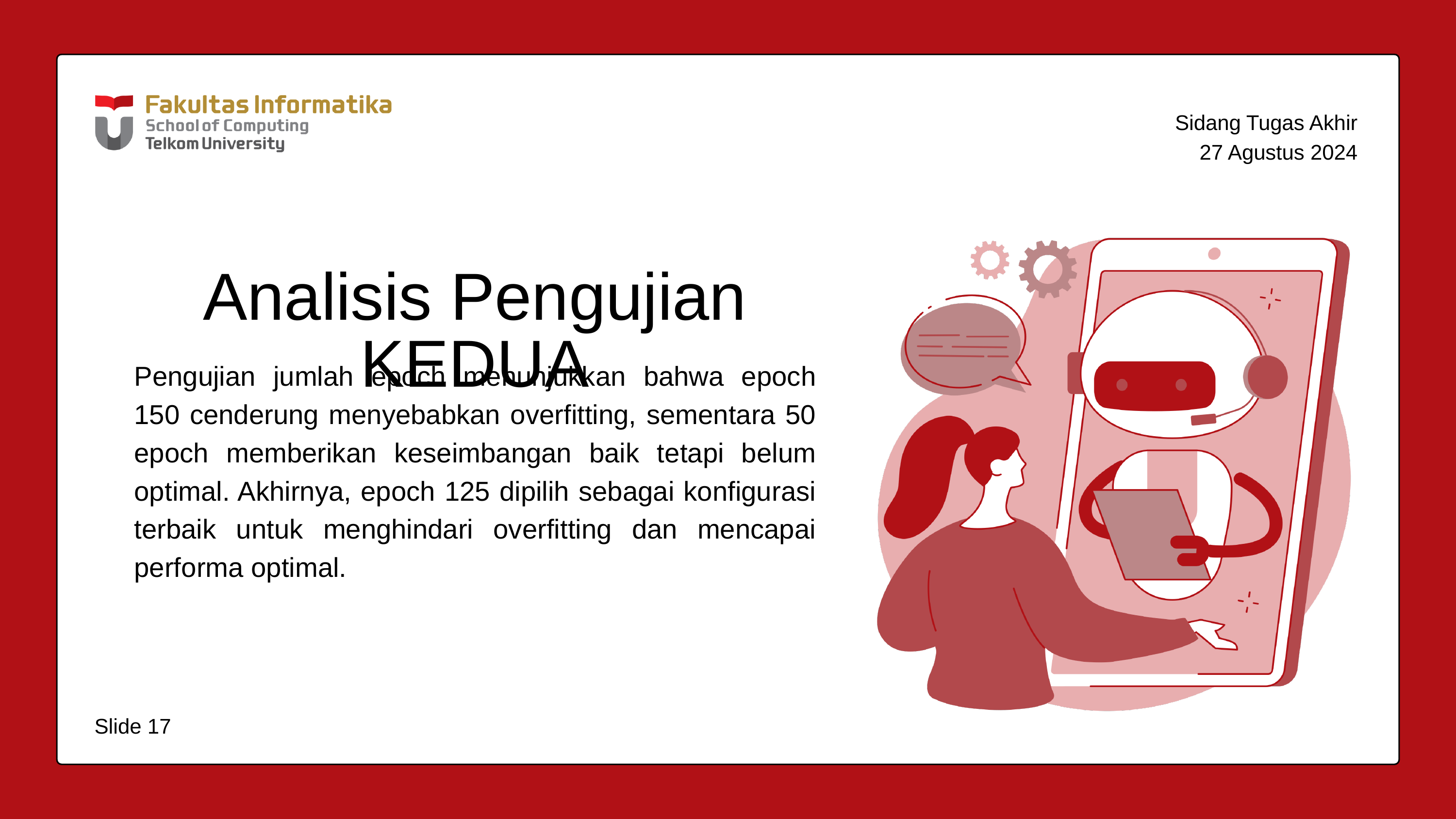

Sidang Tugas Akhir
27 Agustus 2024

Analisis Pengujian KEDUA
Pengujian jumlah epoch menunjukkan bahwa epoch 150 cenderung menyebabkan overfitting, sementara 50 epoch memberikan keseimbangan baik tetapi belum optimal. Akhirnya, epoch 125 dipilih sebagai konfigurasi terbaik untuk menghindari overfitting dan mencapai performa optimal.
Slide 17